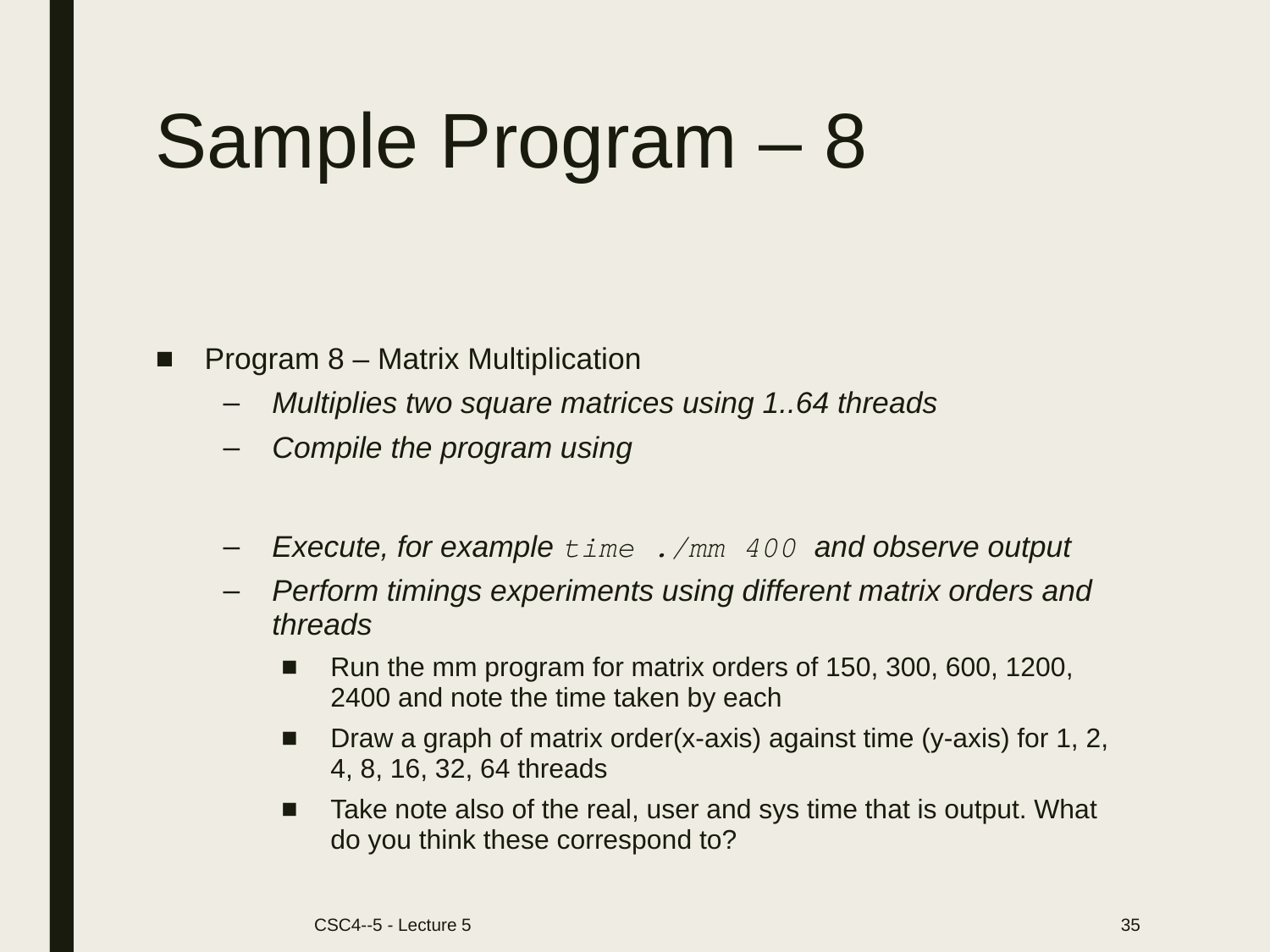

# Sample Program – 8
Program 8 – Matrix Multiplication
Multiplies two square matrices using 1..64 threads
Compile the program using

Execute, for example time ./mm 400 and observe output
Perform timings experiments using different matrix orders and threads
Run the mm program for matrix orders of 150, 300, 600, 1200, 2400 and note the time taken by each
Draw a graph of matrix order(x-axis) against time (y-axis) for 1, 2, 4, 8, 16, 32, 64 threads
Take note also of the real, user and sys time that is output. What do you think these correspond to?

CSC4--5 - Lecture 5
35